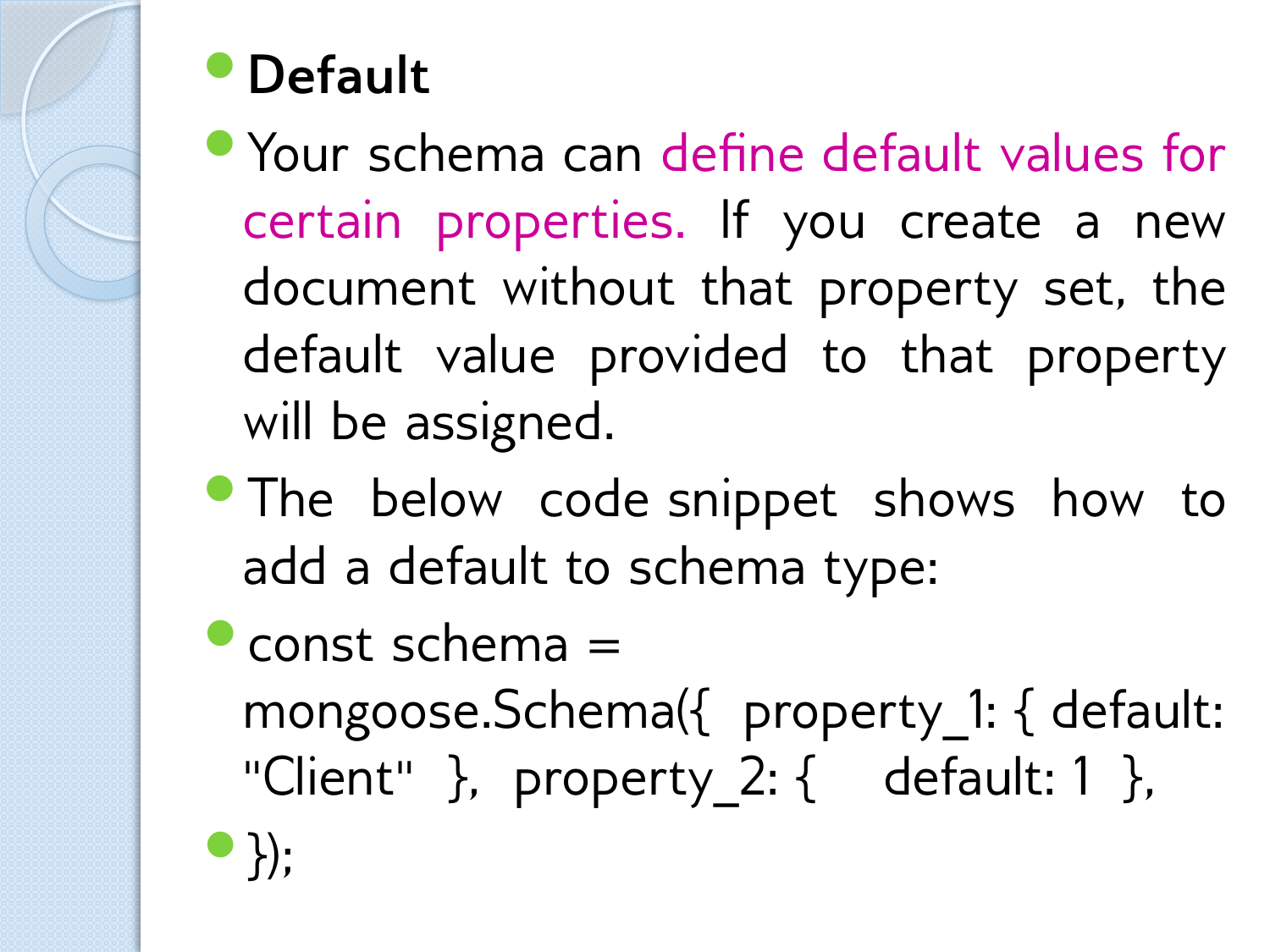

Default
Your schema can define default values for certain properties. If you create a new document without that property set, the default value provided to that property will be assigned.
The below code snippet shows how to add a default to schema type:
const schema = mongoose.Schema({  property_1: { default: "Client"  },  property_2: {    default: 1  },
});